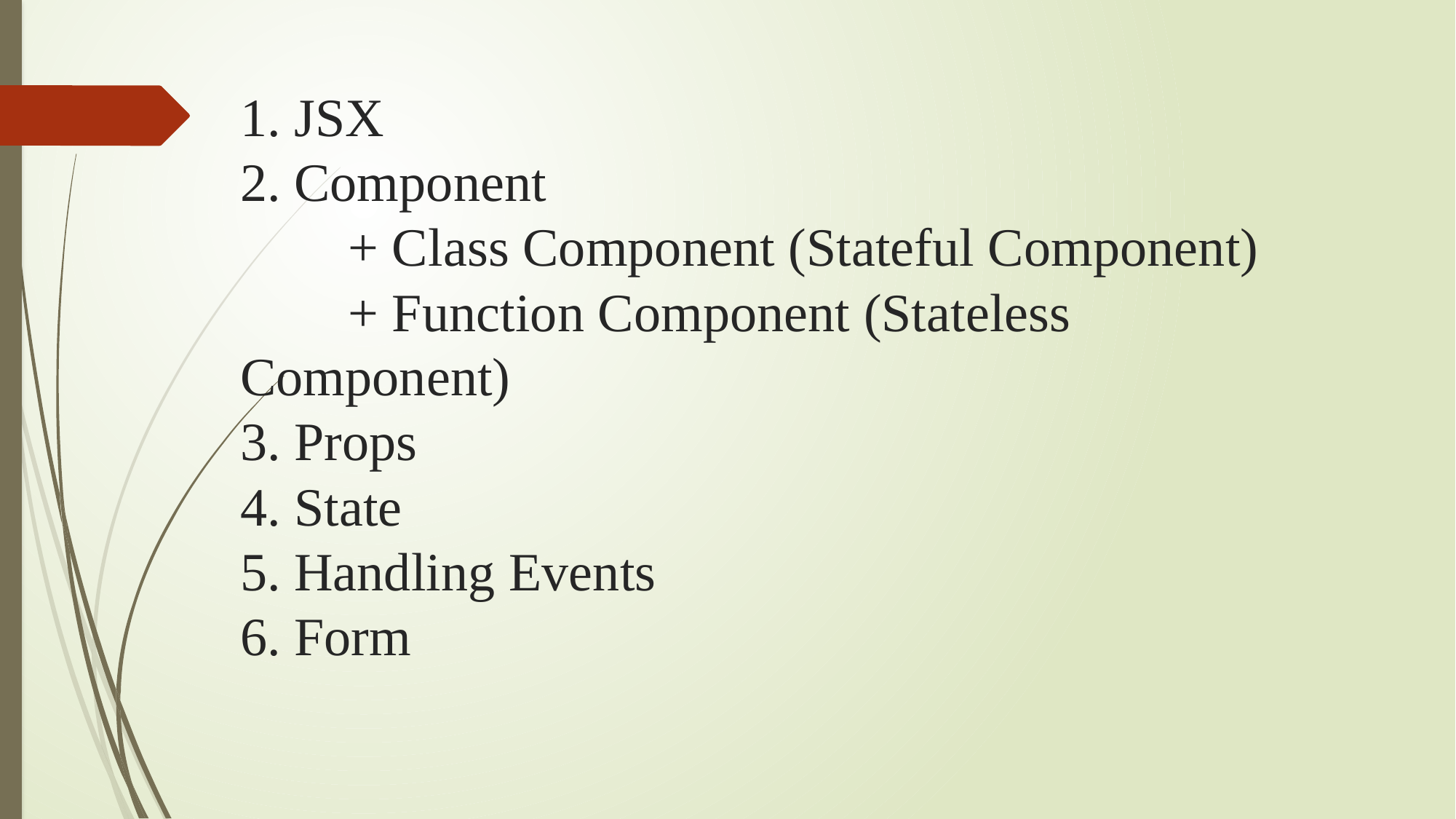

# 1. JSX 2. Component + Class Component (Stateful Component) + Function Component (Stateless 										Component) 3. Props 4. State 5. Handling Events 6. Form